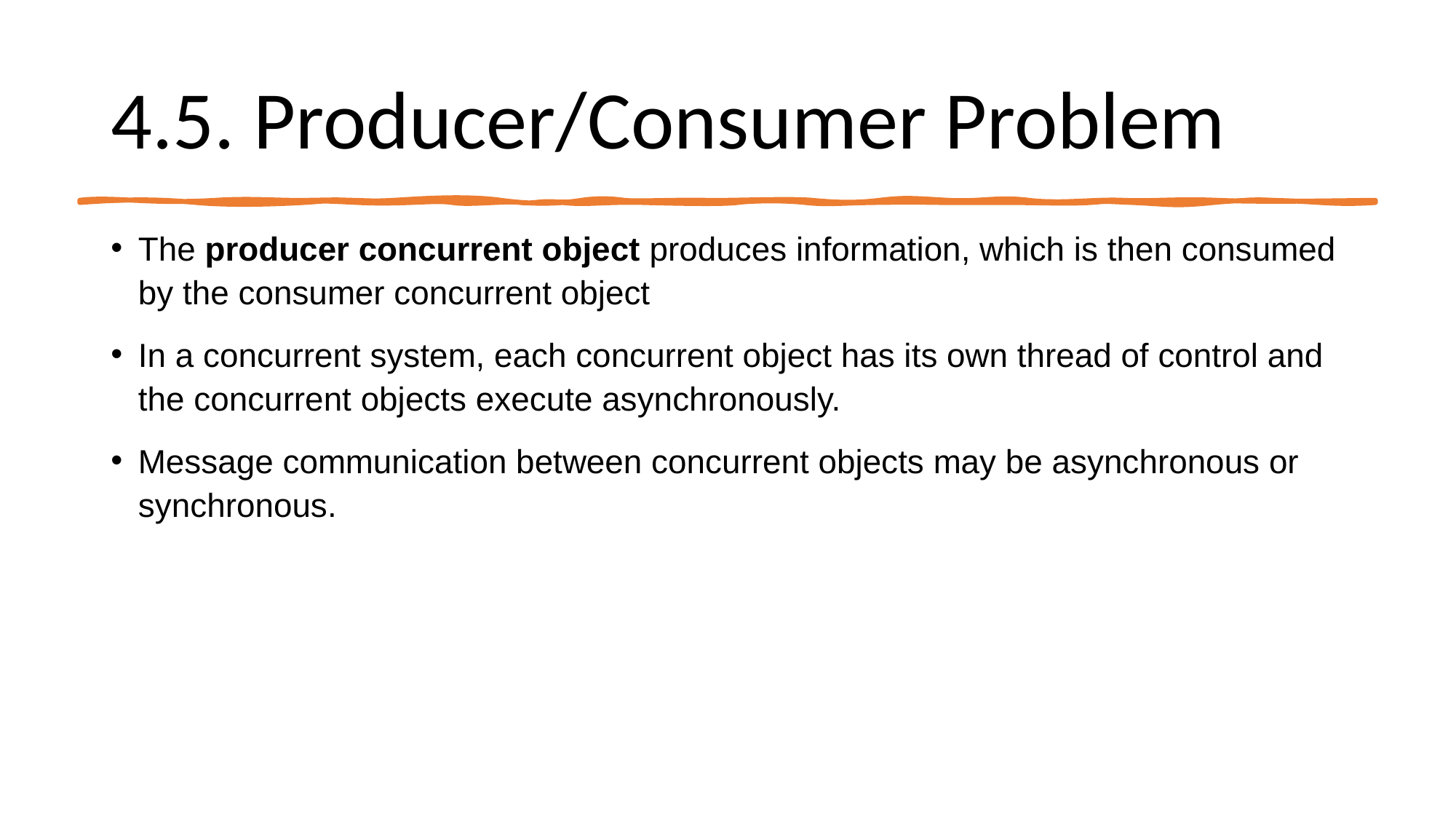

# 4.5. Producer/Consumer Problem

The producer concurrent object produces information, which is then consumed by the consumer concurrent object
In a concurrent system, each concurrent object has its own thread of control and the concurrent objects execute asynchronously.
Message communication between concurrent objects may be asynchronous or synchronous.